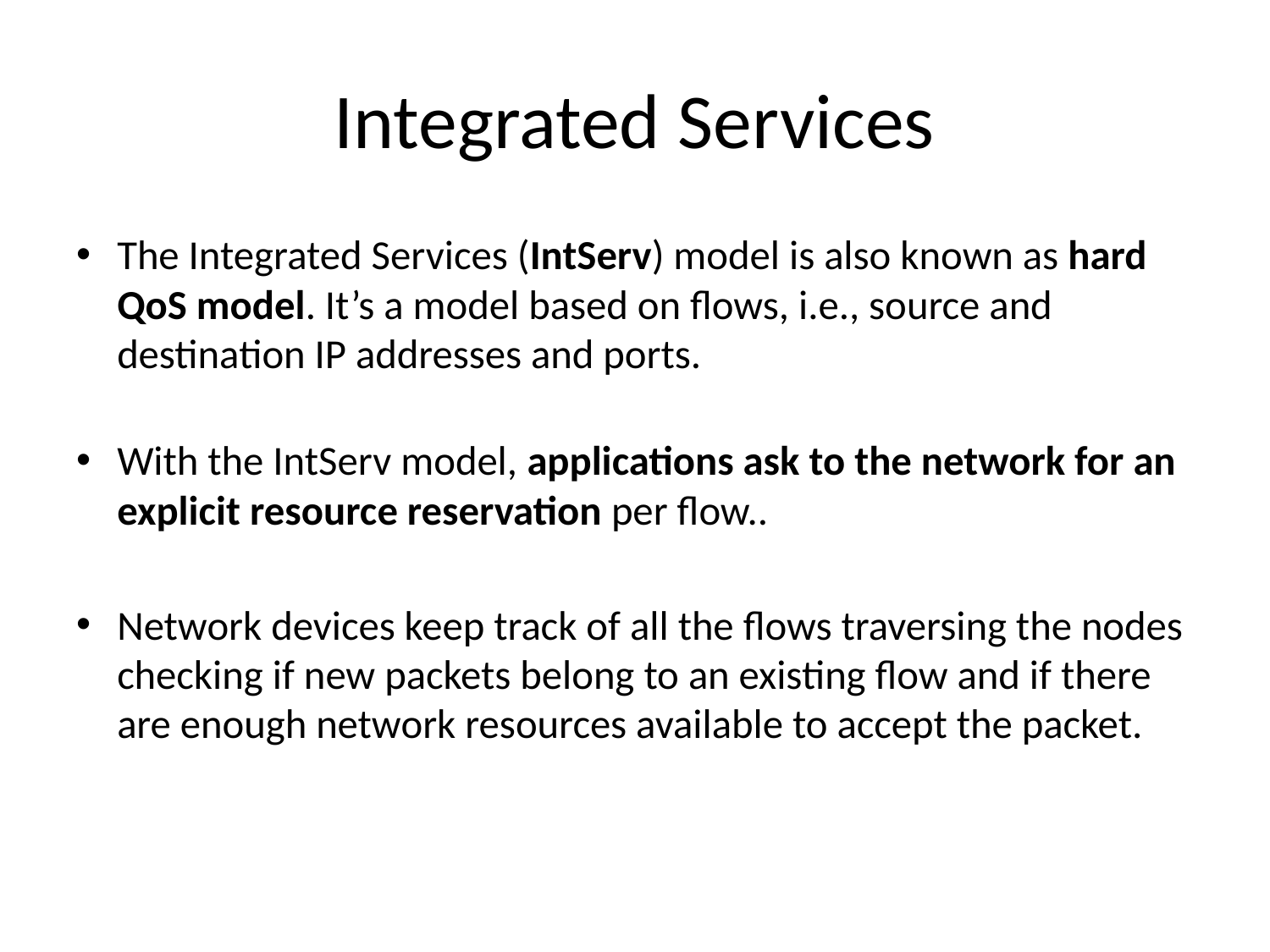

# Integrated Services
The Integrated Services (IntServ) model is also known as hard QoS model. It’s a model based on flows, i.e., source and destination IP addresses and ports.
With the IntServ model, applications ask to the network for an explicit resource reservation per flow..

Network devices keep track of all the flows traversing the nodes checking if new packets belong to an existing flow and if there are enough network resources available to accept the packet.